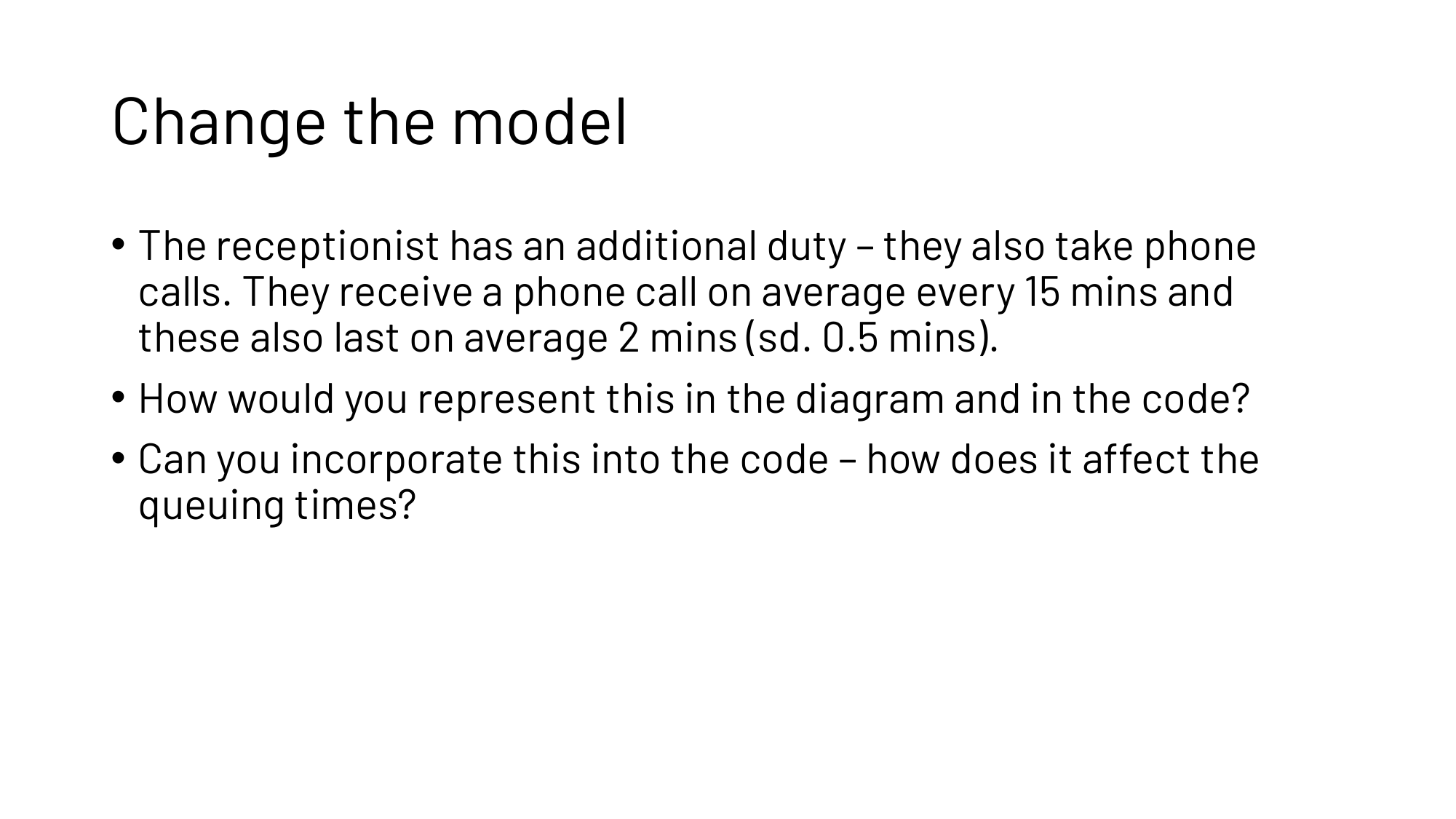

# Change the model
The receptionist has an additional duty – they also take phone calls. They receive a phone call on average every 15 mins and these also last on average 2 mins (sd. 0.5 mins).
How would you represent this in the diagram and in the code?
Can you incorporate this into the code – how does it affect the queuing times?